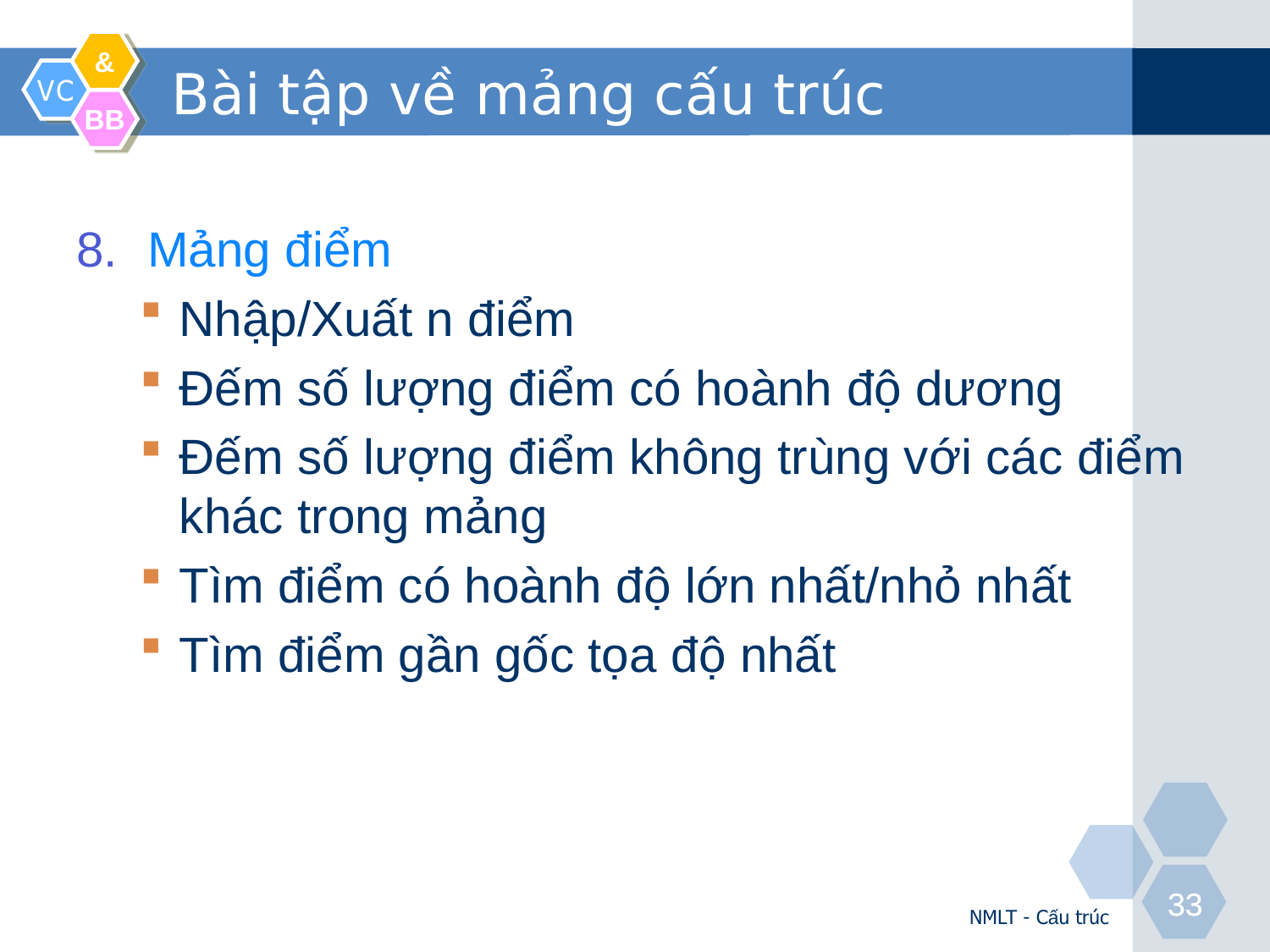

# Bài tập về mảng cấu trúc
Mảng điểm
Nhập/Xuất n điểm
Đếm số lượng điểm có hoành độ dương
Đếm số lượng điểm không trùng với các điểm khác trong mảng
Tìm điểm có hoành độ lớn nhất/nhỏ nhất
Tìm điểm gần gốc tọa độ nhất
NMLT - Cấu trúc